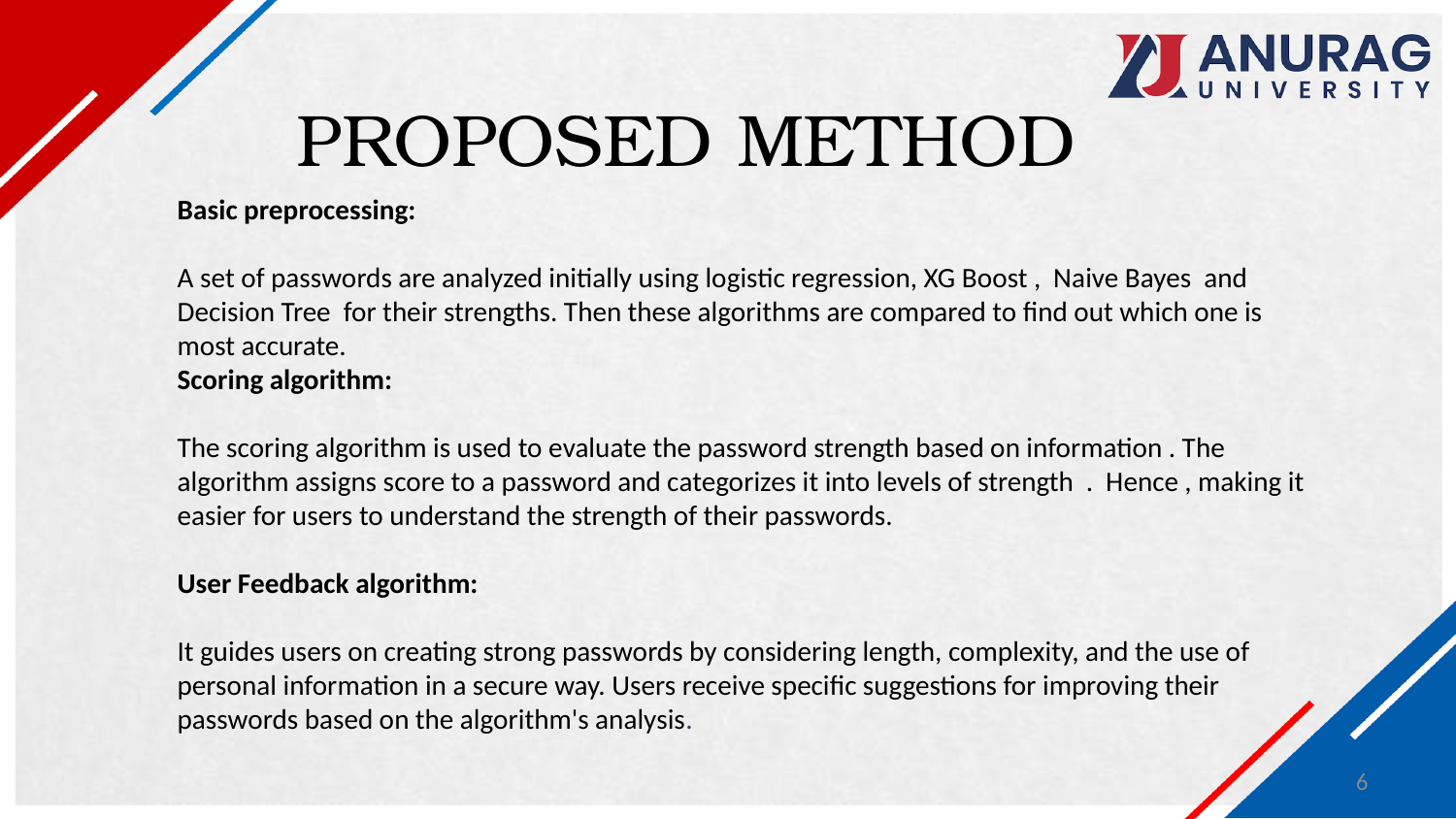

# PROPOSED METHOD
Basic preprocessing:

A set of passwords are analyzed initially using logistic regression, XG Boost ,  Naive Bayes  and Decision Tree  for their strengths. Then these algorithms are compared to find out which one is most accurate.
Scoring algorithm:

The scoring algorithm is used to evaluate the password strength based on information . The algorithm assigns score to a password and categorizes it into levels of strength  .  Hence , making it easier for users to understand the strength of their passwords.

User Feedback algorithm:

It guides users on creating strong passwords by considering length, complexity, and the use of personal information in a secure way. Users receive specific suggestions for improving their passwords based on the algorithm's analysis.

6